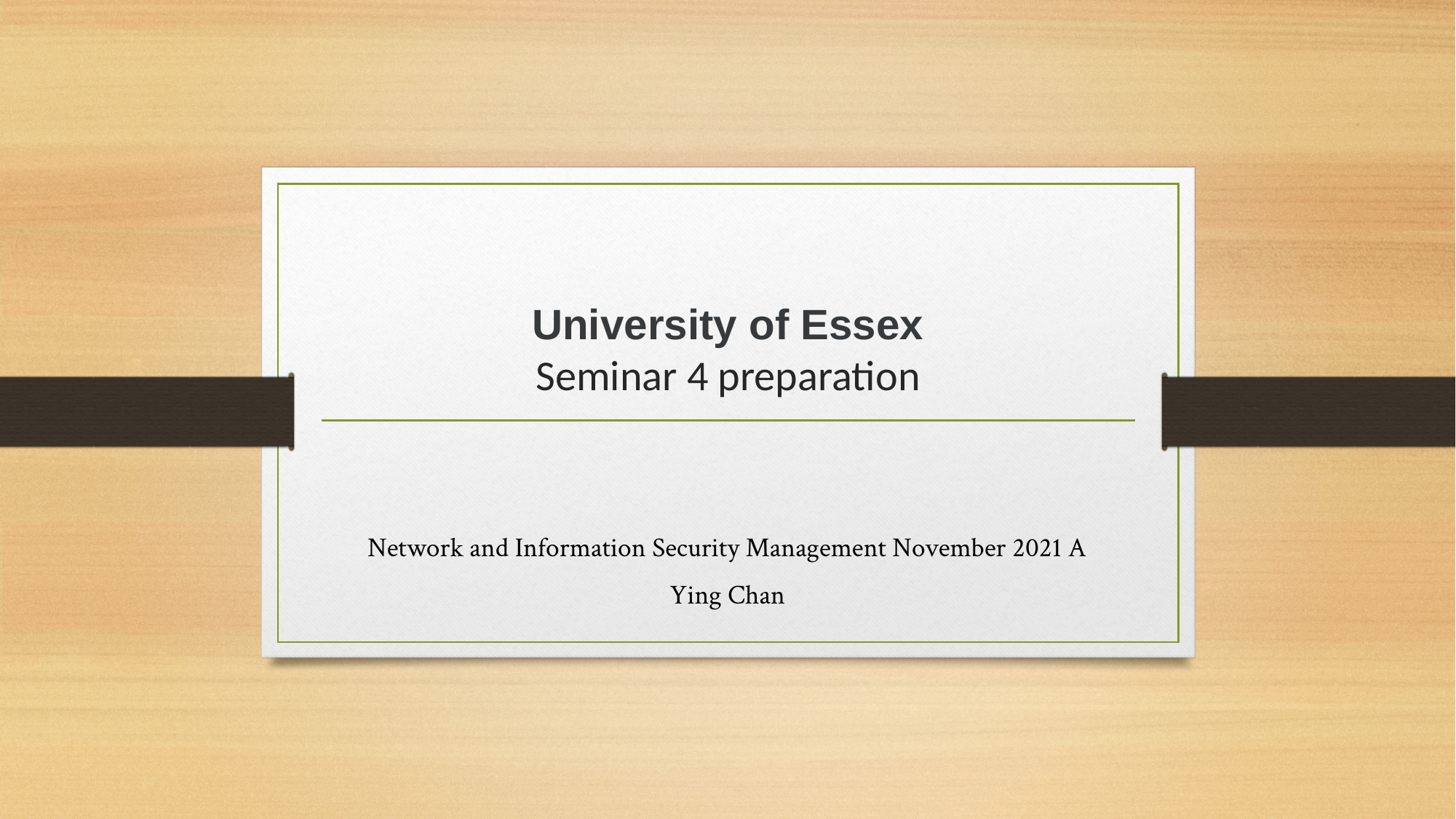

# University of Essex Seminar 4 preparation
Network and Information Security Management November 2021 A
Ying Chan